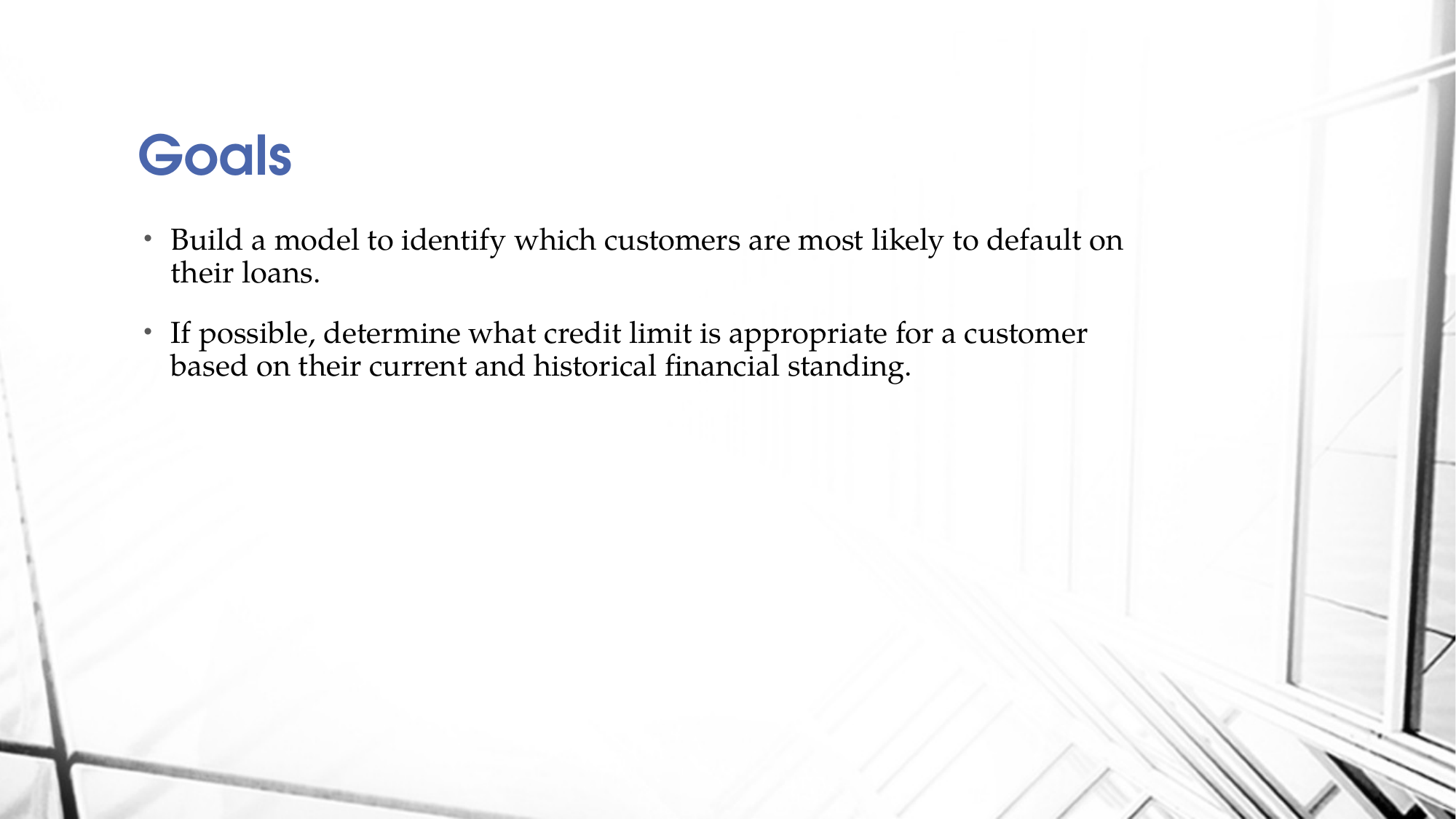

# Goals
Build a model to identify which customers are most likely to default on their loans.
If possible, determine what credit limit is appropriate for a customer based on their current and historical financial standing.